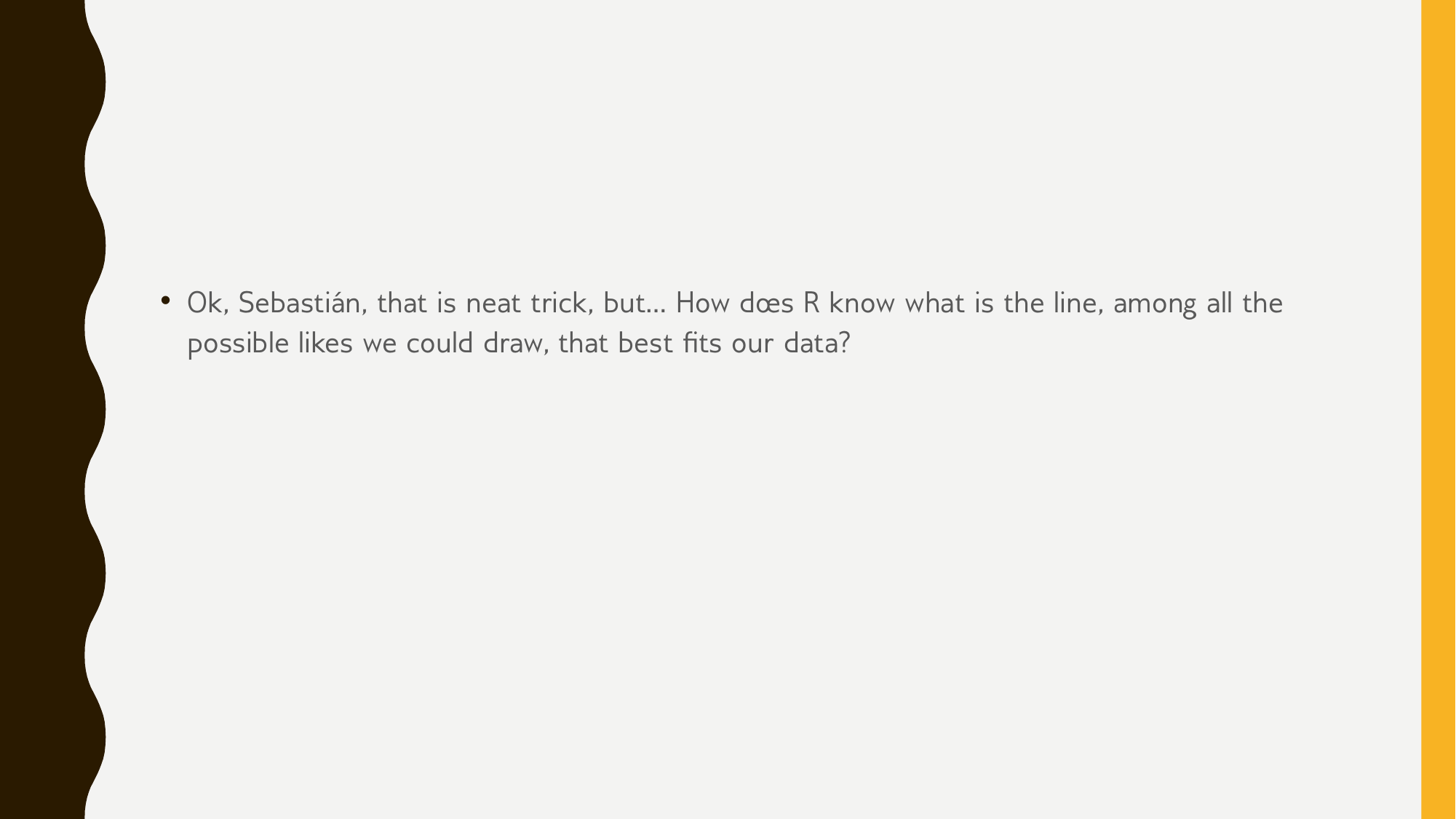

#
Ok, Sebastián, that is neat trick, but… How does R know what is the line, among all the possible likes we could draw, that best fits our data?